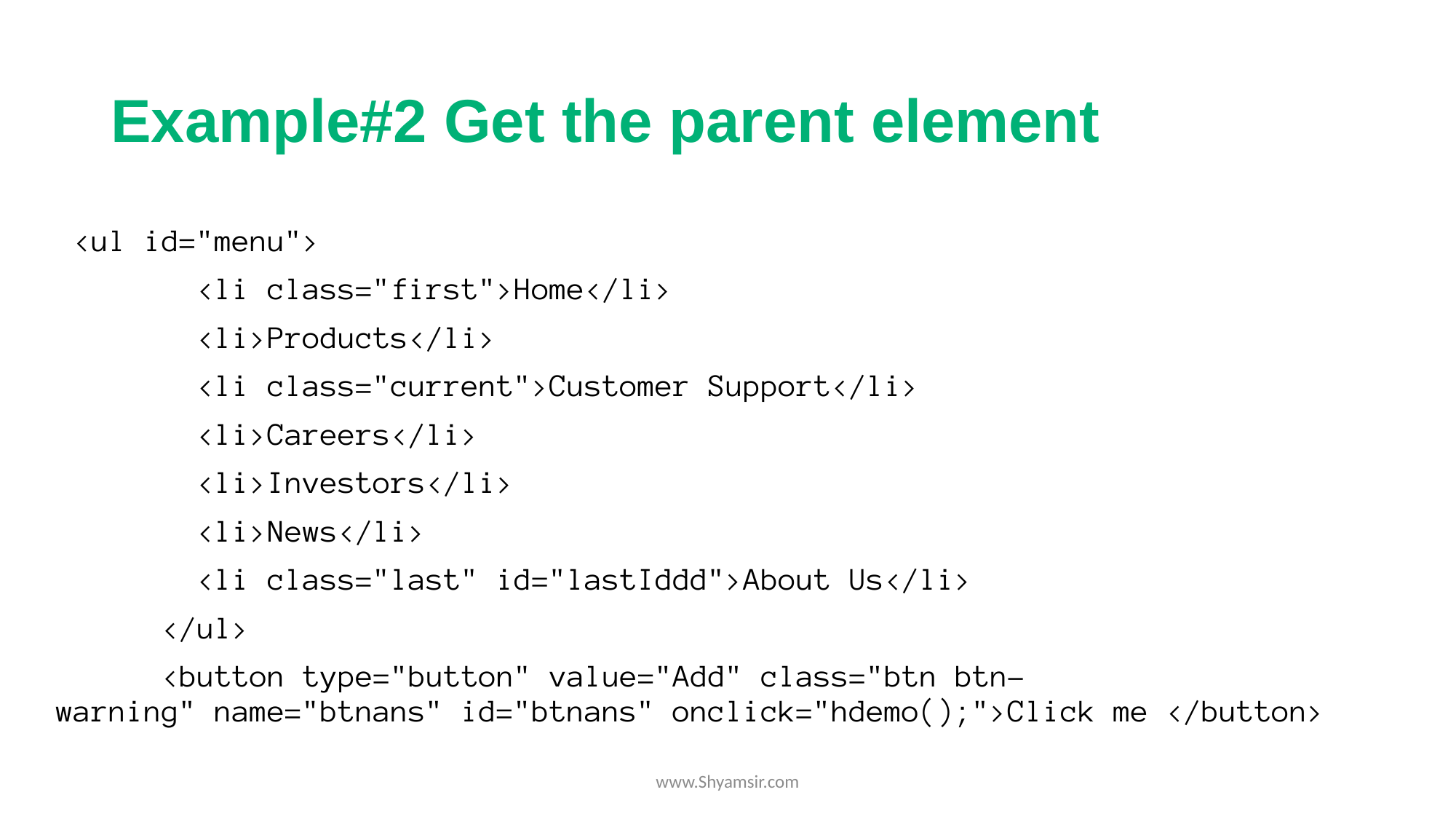

# Example#2 Get the parent element
 <ul id="menu">
        <li class="first">Home</li>
        <li>Products</li>
        <li class="current">Customer Support</li>
        <li>Careers</li>
        <li>Investors</li>
        <li>News</li>
        <li class="last" id="lastIddd">About Us</li>
      </ul>
      <button type="button" value="Add" class="btn btn-warning" name="btnans" id="btnans" onclick="hdemo();">Click me </button>
www.Shyamsir.com